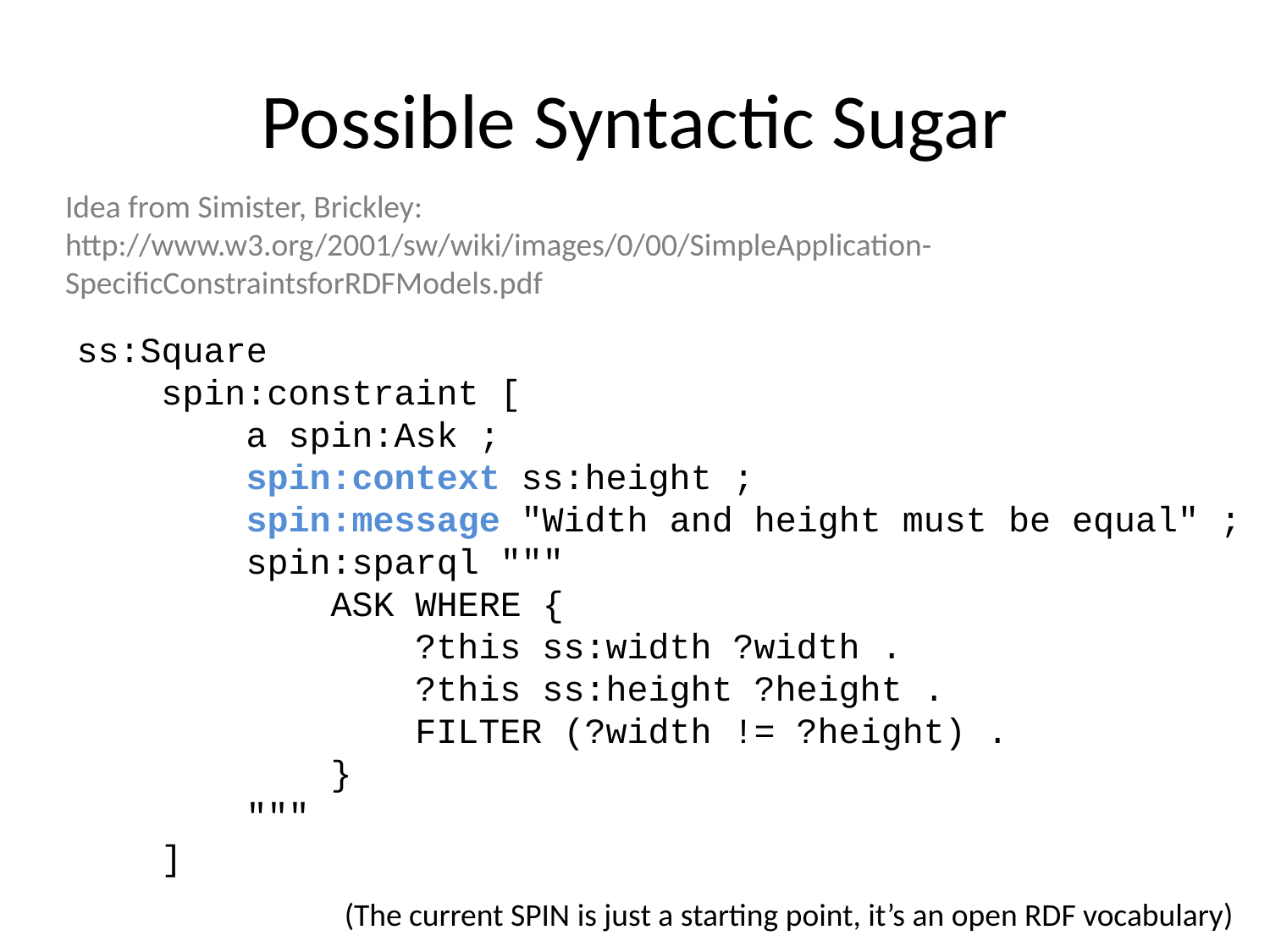

# Possible Syntactic Sugar
Idea from Simister, Brickley: http://www.w3.org/2001/sw/wiki/images/0/00/SimpleApplication-SpecificConstraintsforRDFModels.pdf
ss:Square
    spin:constraint [
        a spin:Ask ;
        spin:context ss:height ;
        spin:message "Width and height must be equal" ;
        spin:sparql """
            ASK WHERE {
                ?this ss:width ?width .
                ?this ss:height ?height .
                FILTER (?width != ?height) .
            }
        """
    ]
(The current SPIN is just a starting point, it’s an open RDF vocabulary)